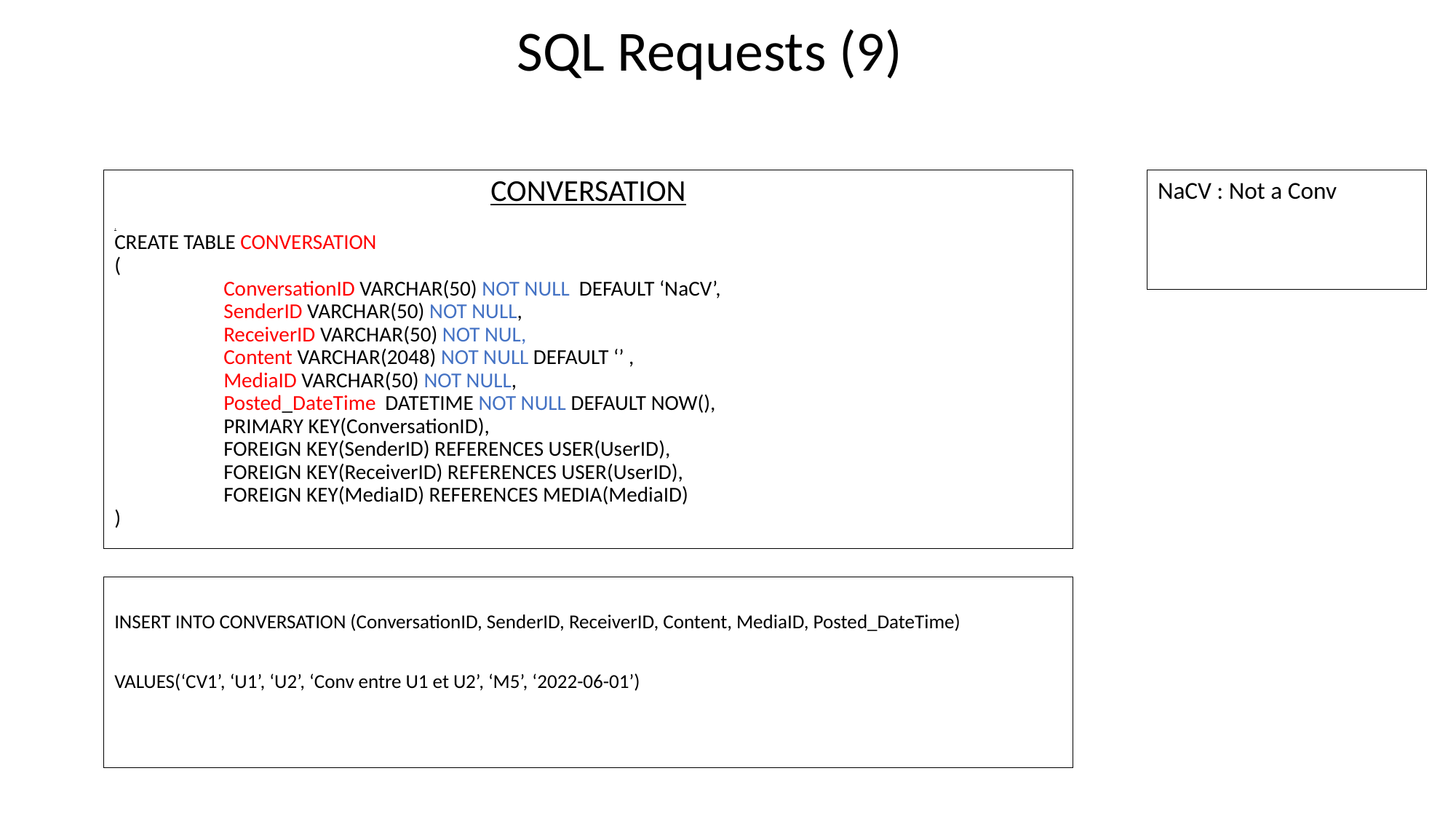

# SQL Requests (9)
CONVERSATION
.
CREATE TABLE CONVERSATION
(
	ConversationID VARCHAR(50) NOT NULL  DEFAULT ‘NaCV’,
	SenderID VARCHAR(50) NOT NULL,
	ReceiverID VARCHAR(50) NOT NUL,
	Content VARCHAR(2048) NOT NULL DEFAULT ‘’ ,
	MediaID VARCHAR(50) NOT NULL,
	Posted_DateTime  DATETIME NOT NULL DEFAULT NOW(),
	PRIMARY KEY(ConversationID),
	FOREIGN KEY(SenderID) REFERENCES USER(UserID),
	FOREIGN KEY(ReceiverID) REFERENCES USER(UserID),
	FOREIGN KEY(MediaID) REFERENCES MEDIA(MediaID)
)
NaCV : Not a Conv

INSERT INTO CONVERSATION (ConversationID, SenderID, ReceiverID, Content, MediaID, Posted_DateTime)
VALUES(‘CV1’, ‘U1’, ‘U2’, ‘Conv entre U1 et U2’, ‘M5’, ‘2022-06-01’)